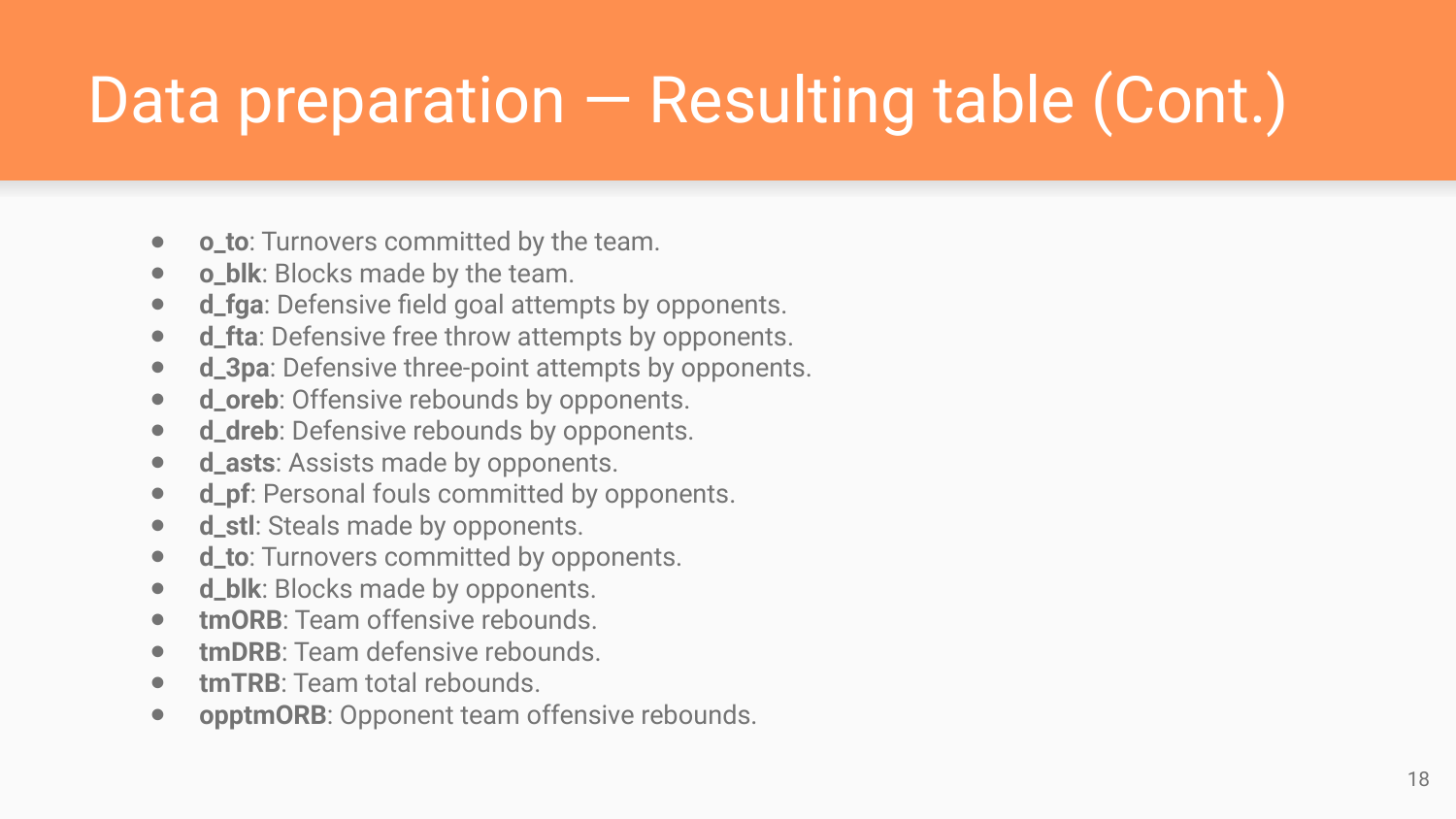

# Data preparation — Resulting table (Cont.)
o_to: Turnovers committed by the team.
o_blk: Blocks made by the team.
d_fga: Defensive field goal attempts by opponents.
d_fta: Defensive free throw attempts by opponents.
d_3pa: Defensive three-point attempts by opponents.
d_oreb: Offensive rebounds by opponents.
d_dreb: Defensive rebounds by opponents.
d_asts: Assists made by opponents.
d_pf: Personal fouls committed by opponents.
d_stl: Steals made by opponents.
d_to: Turnovers committed by opponents.
d_blk: Blocks made by opponents.
tmORB: Team offensive rebounds.
tmDRB: Team defensive rebounds.
tmTRB: Team total rebounds.
opptmORB: Opponent team offensive rebounds.
18